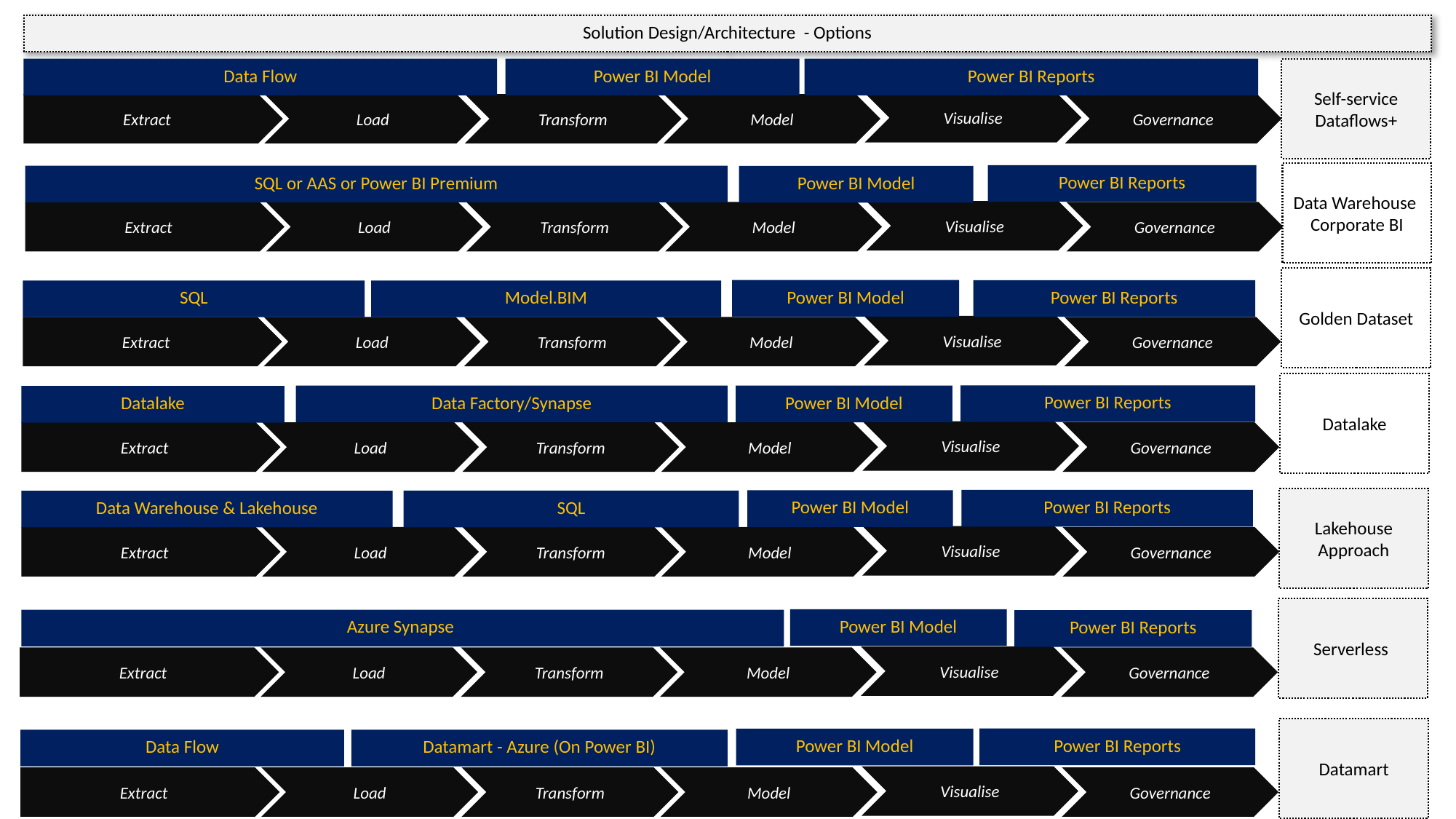

Solution Design/Architecture  - Options
Power BI Model
Power BI Reports
Self-service
Dataflows+
Data Flow
Visualise
Extract
Load
Transform
Model
Governance
Data Warehouse
Corporate BI
Power BI Reports
SQL or AAS or Power BI Premium
Power BI Model
Visualise
Extract
Load
Transform
Model
Governance
Golden Dataset
Power BI Model
Power BI Reports
Model.BIM
SQL
Visualise
Extract
Load
Transform
Model
Governance
Datalake
Power BI Reports
Power BI Model
Data Factory/Synapse
Datalake
Visualise
Extract
Load
Transform
Model
Governance
Lakehouse
Approach
Power BI Reports
Power BI Model
SQL
Data Warehouse & Lakehouse
Visualise
Extract
Load
Transform
Model
Governance
Serverless
Power BI Model
Azure Synapse
Power BI Reports
Visualise
Extract
Load
Transform
Model
Governance
Datamart
Power BI Reports
Power BI Model
Data Flow
Datamart - Azure (On Power BI)
Visualise
Extract
Load
Transform
Model
Governance